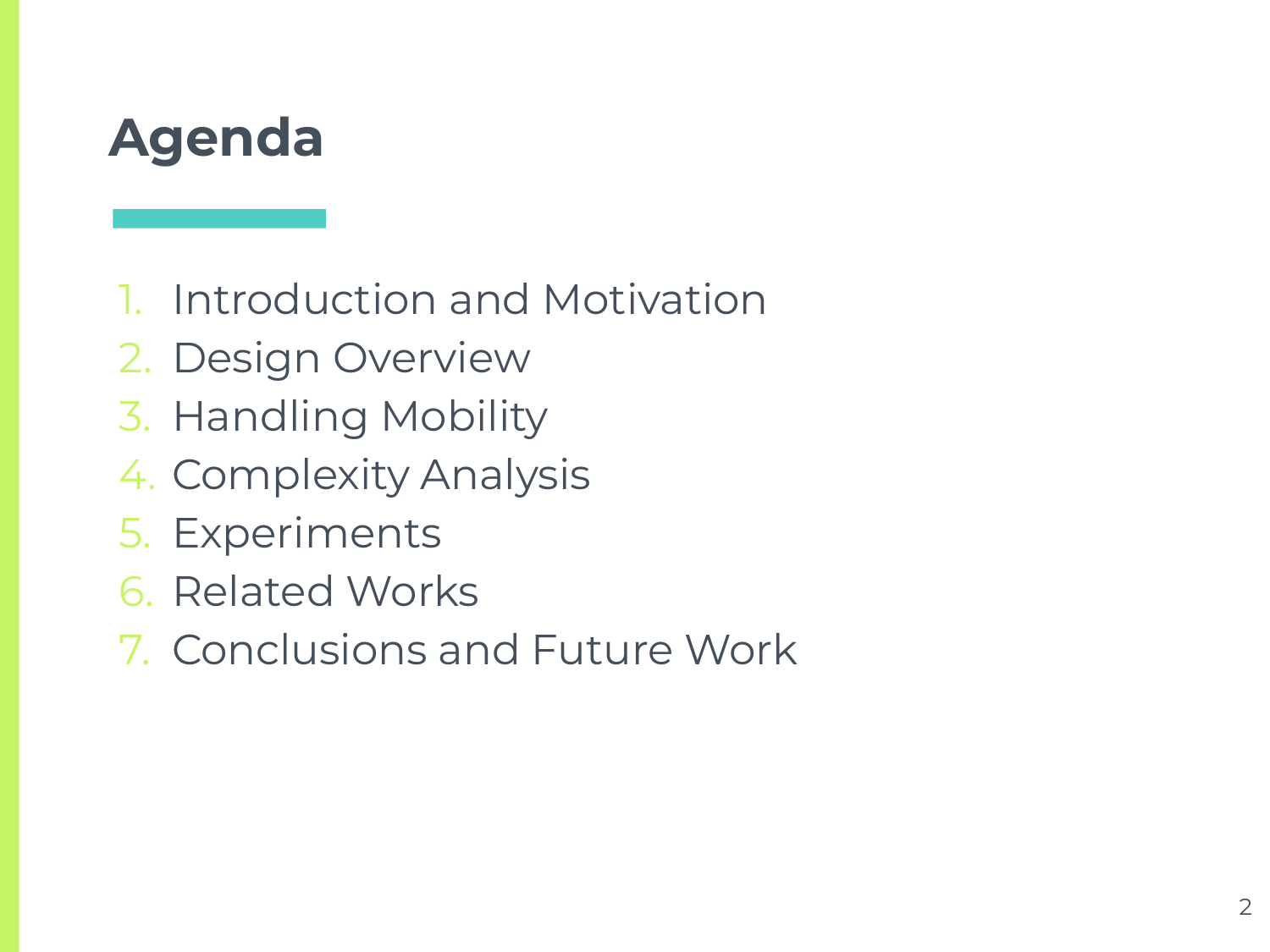

# Agenda
Introduction and Motivation
Design Overview
Handling Mobility
Complexity Analysis
Experiments
Related Works
Conclusions and Future Work
2